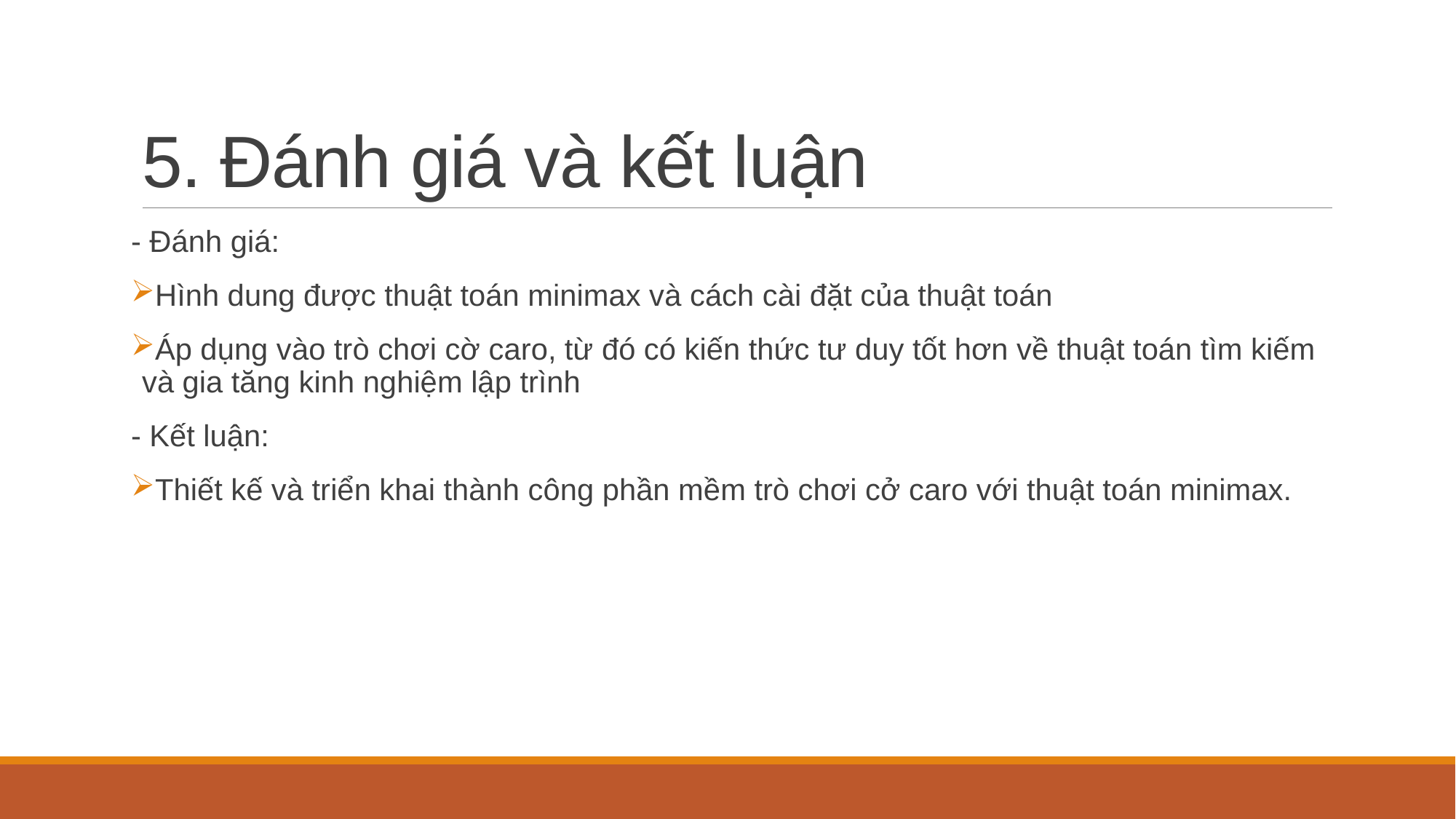

# 5. Đánh giá và kết luận
- Đánh giá:
Hình dung được thuật toán minimax và cách cài đặt của thuật toán
Áp dụng vào trò chơi cờ caro, từ đó có kiến thức tư duy tốt hơn về thuật toán tìm kiếm và gia tăng kinh nghiệm lập trình
- Kết luận:
Thiết kế và triển khai thành công phần mềm trò chơi cở caro với thuật toán minimax.